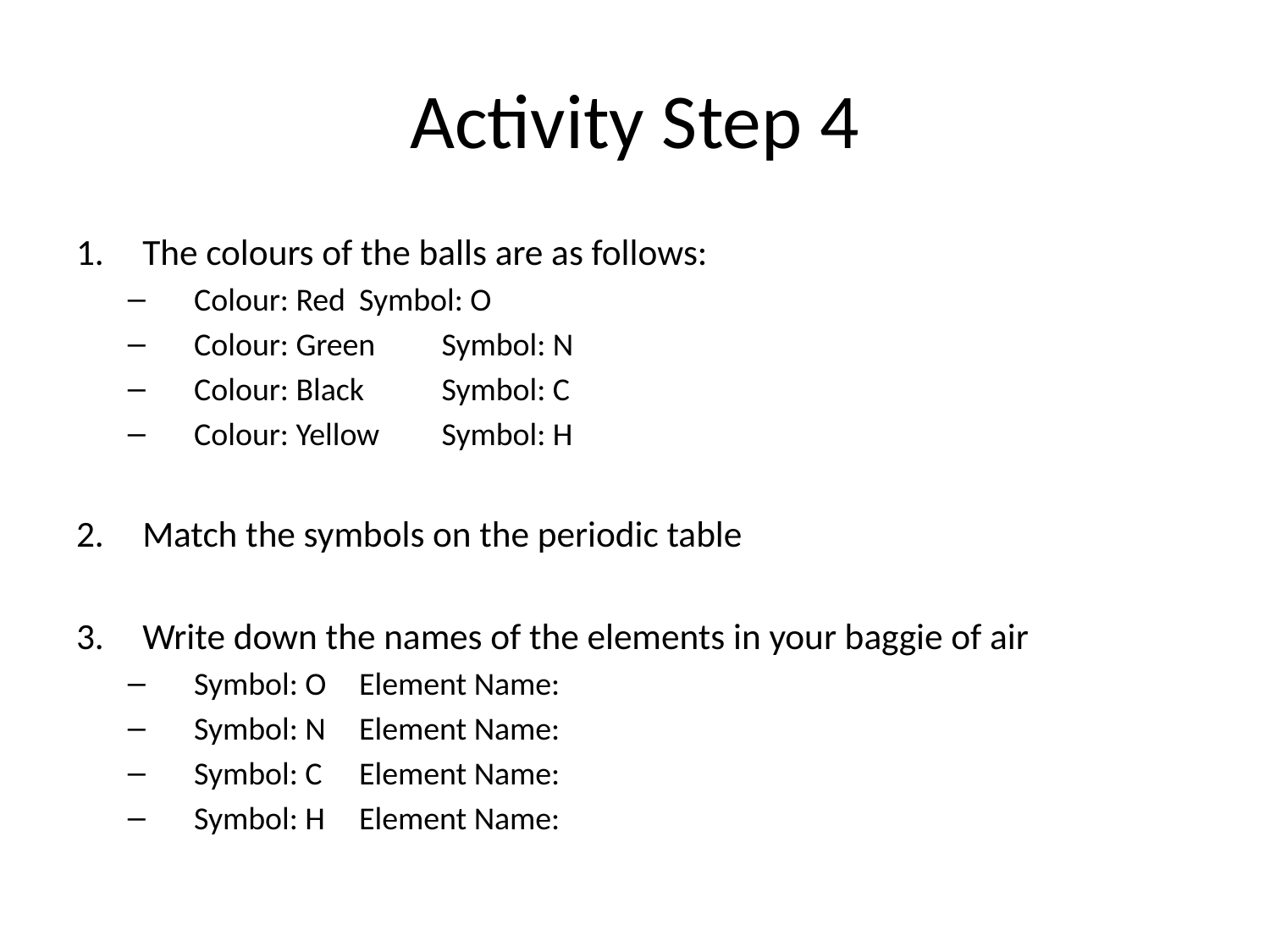

# Activity Step 4
The colours of the balls are as follows:
Colour: Red		Symbol: O
Colour: Green		Symbol: N
Colour: Black		Symbol: C
Colour: Yellow		Symbol: H

Match the symbols on the periodic table

Write down the names of the elements in your baggie of air
Symbol: O	Element Name:
Symbol: N	Element Name:
Symbol: C	Element Name:
Symbol: H	Element Name: